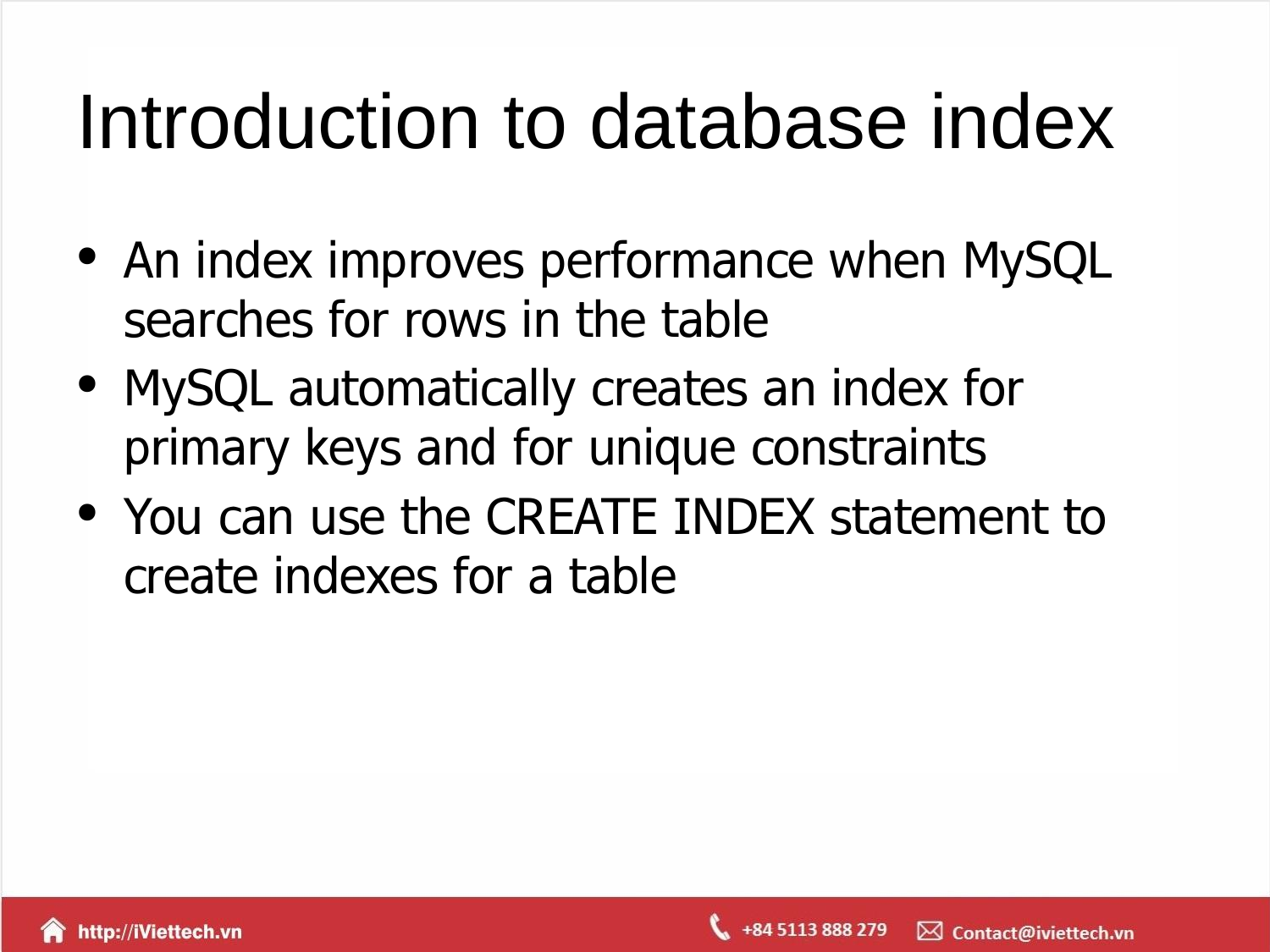

# Introduction to database index
An index improves performance when MySQL searches for rows in the table
MySQL automatically creates an index for primary keys and for unique constraints
You can use the CREATE INDEX statement to create indexes for a table